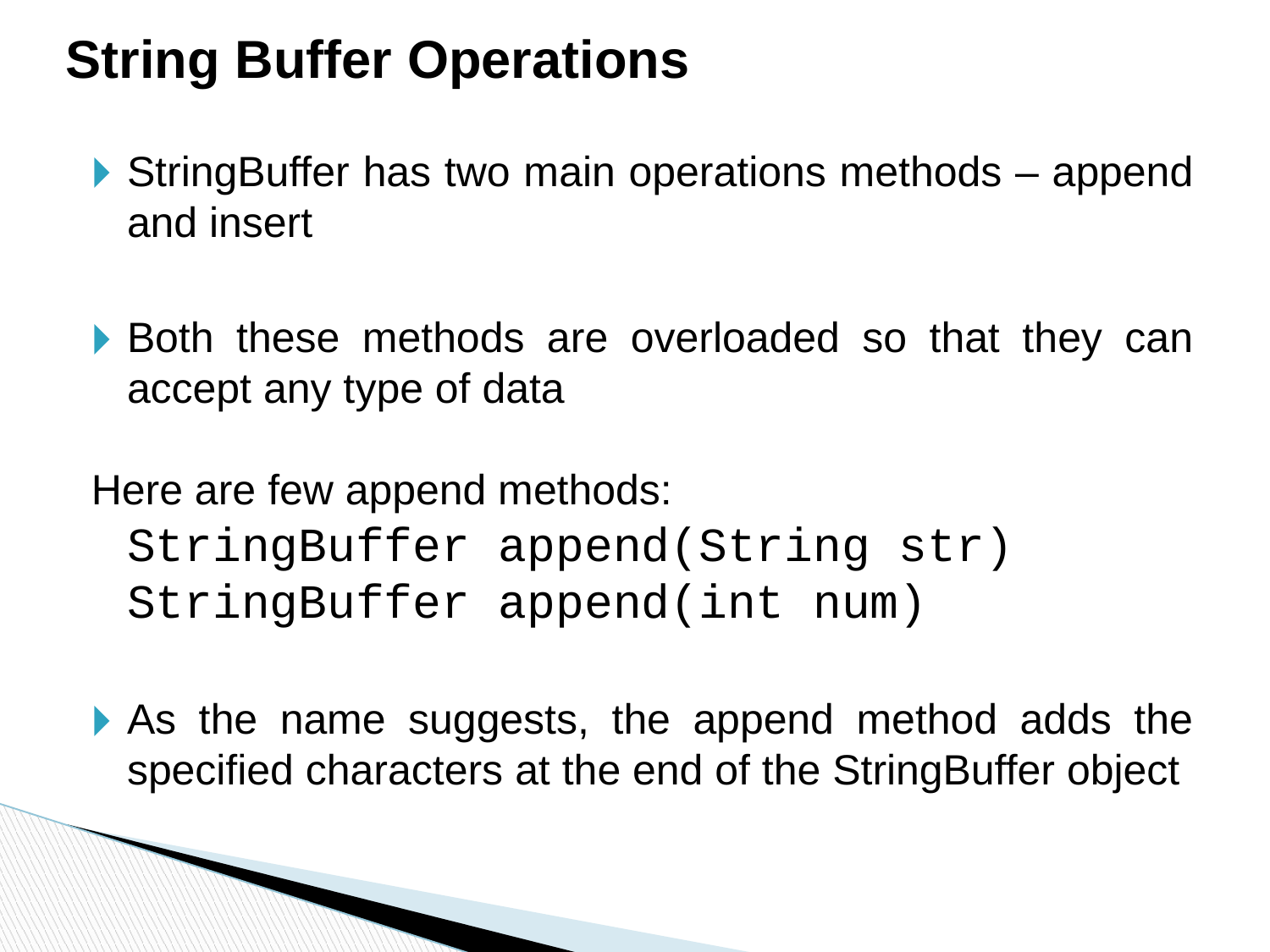

# String Buffer Operations
StringBuffer has two main operations methods – append and insert

Both these methods are overloaded so that they can accept any type of data

Here are few append methods:
	StringBuffer append(String str)
	StringBuffer append(int num)

As the name suggests, the append method adds the specified characters at the end of the StringBuffer object